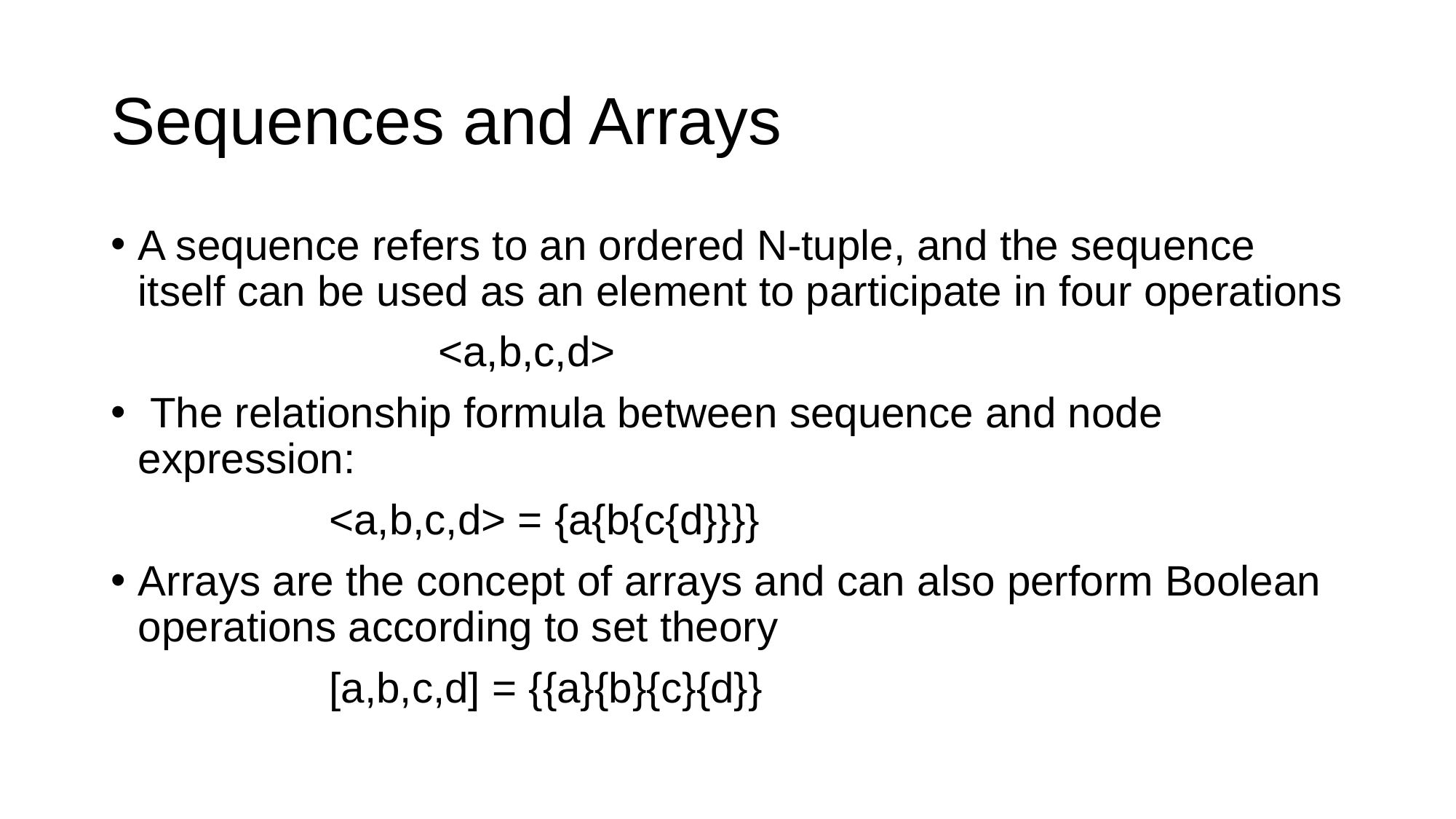

# Sequences and Arrays
A sequence refers to an ordered N-tuple, and the sequence itself can be used as an element to participate in four operations
			<a,b,c,d>
 The relationship formula between sequence and node expression:
		<a,b,c,d> = {a{b{c{d}}}}
Arrays are the concept of arrays and can also perform Boolean operations according to set theory
		[a,b,c,d] = {{a}{b}{c}{d}}